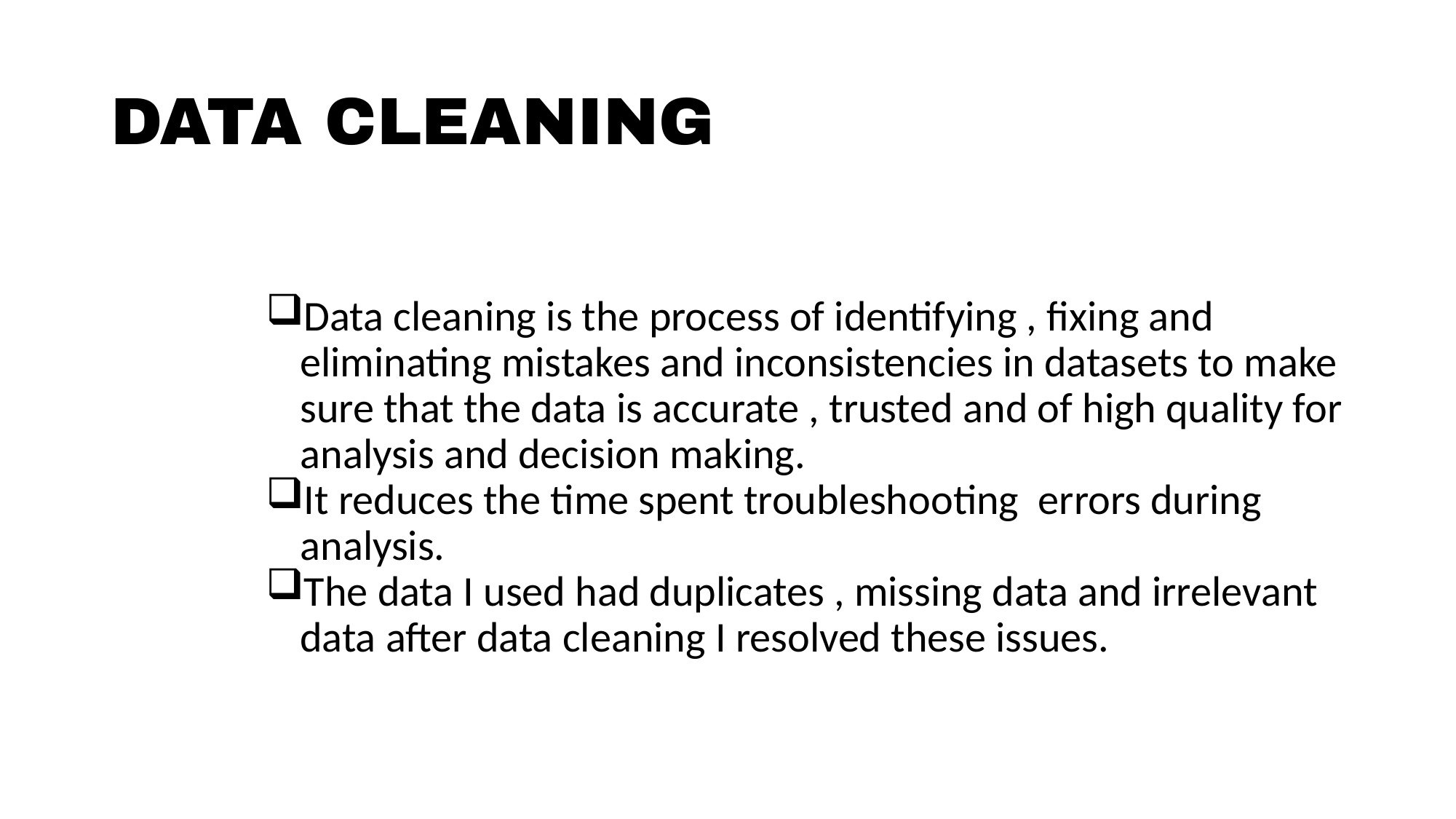

# DATA CLEANING

Data cleaning is the process of identifying , fixing and eliminating mistakes and inconsistencies in datasets to make sure that the data is accurate , trusted and of high quality for analysis and decision making.
It reduces the time spent troubleshooting  errors during analysis.
The data I used had duplicates , missing data and irrelevant data after data cleaning I resolved these issues.